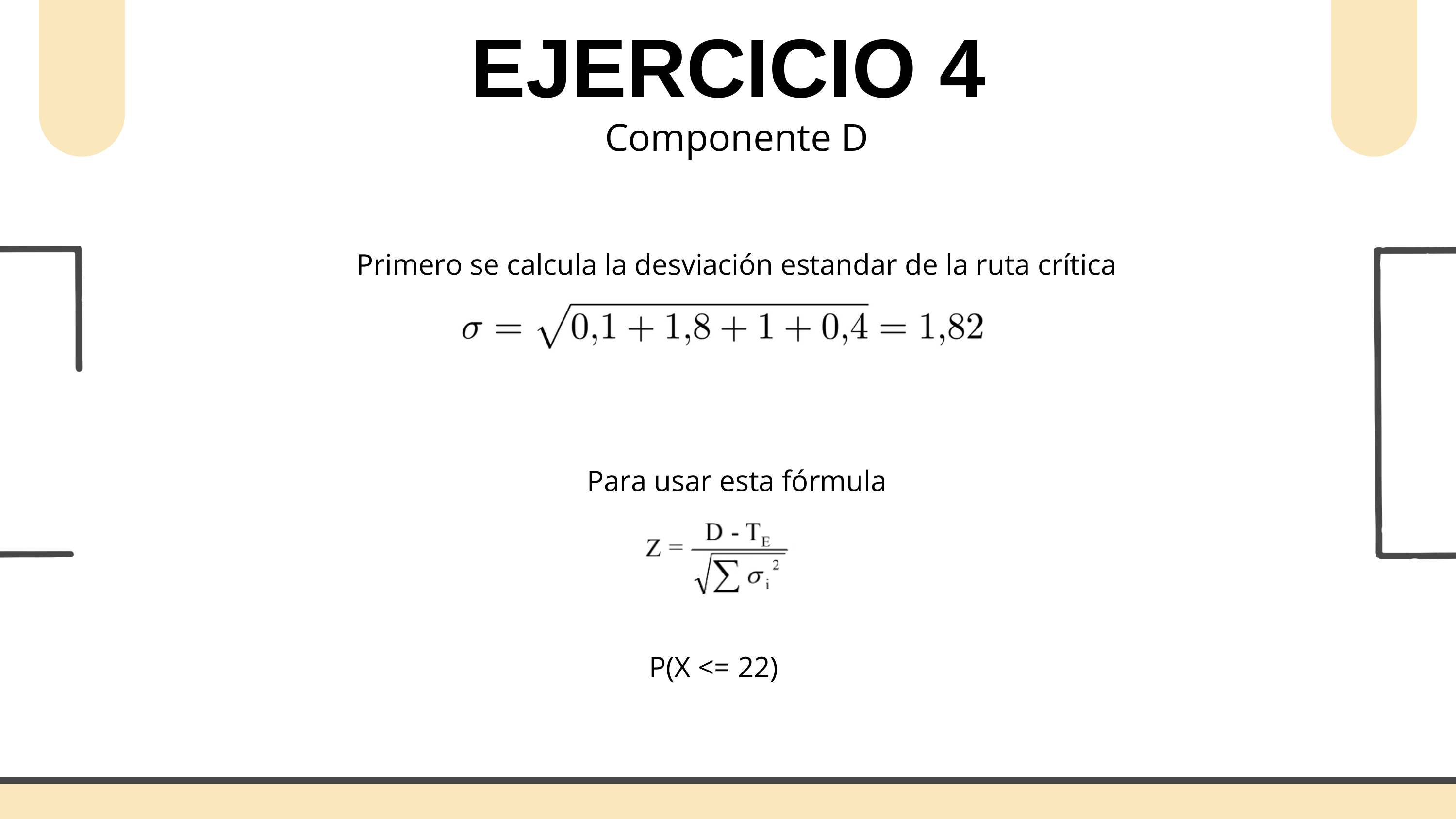

EJERCICIO 4
Componente D
Primero se calcula la desviación estandar de la ruta crítica

Para usar esta fórmula

P(X <= 22)